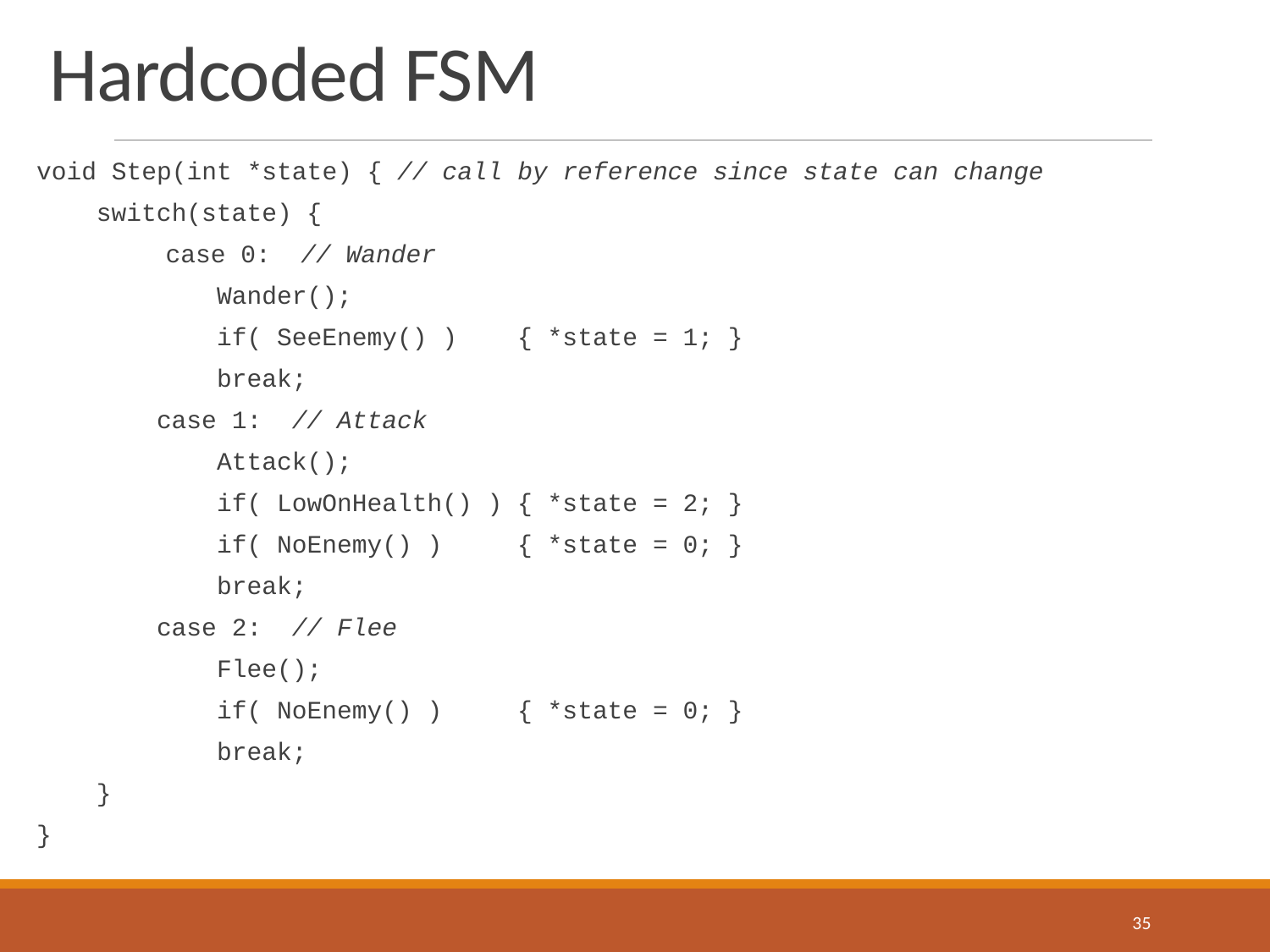

# Hardcoded FSM
void Step(int *state) { // call by reference since state can change
    switch(state) {
	     case 0:  // Wander
            Wander();
            if( SeeEnemy() )    { *state = 1; }
            break;
        case 1:  // Attack
            Attack();
            if( LowOnHealth() ) { *state = 2; }
            if( NoEnemy() )     { *state = 0; }
            break;
        case 2:  // Flee
            Flee();
            if( NoEnemy() )     { *state = 0; }
            break;
    }
}

35